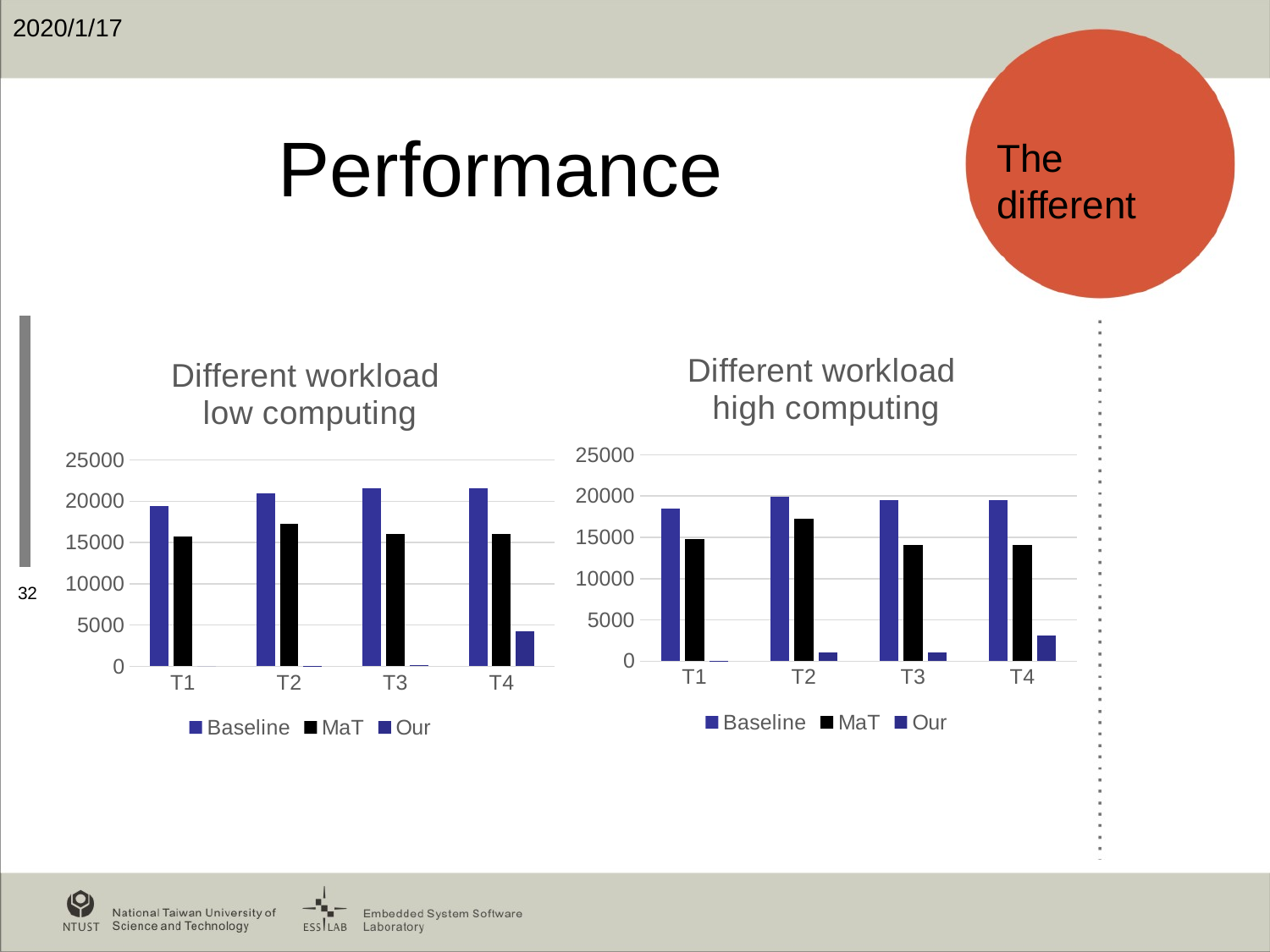

2020/1/17
# Performance
The different

### Chart: Different workload
high computing

| Category | Baseline | MaT | Our |
|---|---|---|---|
| T1 | 18440.0 | 14755.0 | 16.0 |
| T2 | 19904.0 | 17279.0 | 1020.0 |
| T3 | 19534.0 | 14069.0 | 1038.0 |
| T4 | 19530.0 | 14065.0 | 3080.0 |

### Chart: Different workload
low computing

| Category | Baseline | MaT | Our |
|---|---|---|---|
| T1 | 19462.0 | 15777.0 | 0.0 |
| T2 | 20918.0 | 17279.0 | 60.0 |
| T3 | 21546.0 | 16081.0 | 144.0 |
| T4 | 21534.0 | 16069.0 | 4278.0 |
32